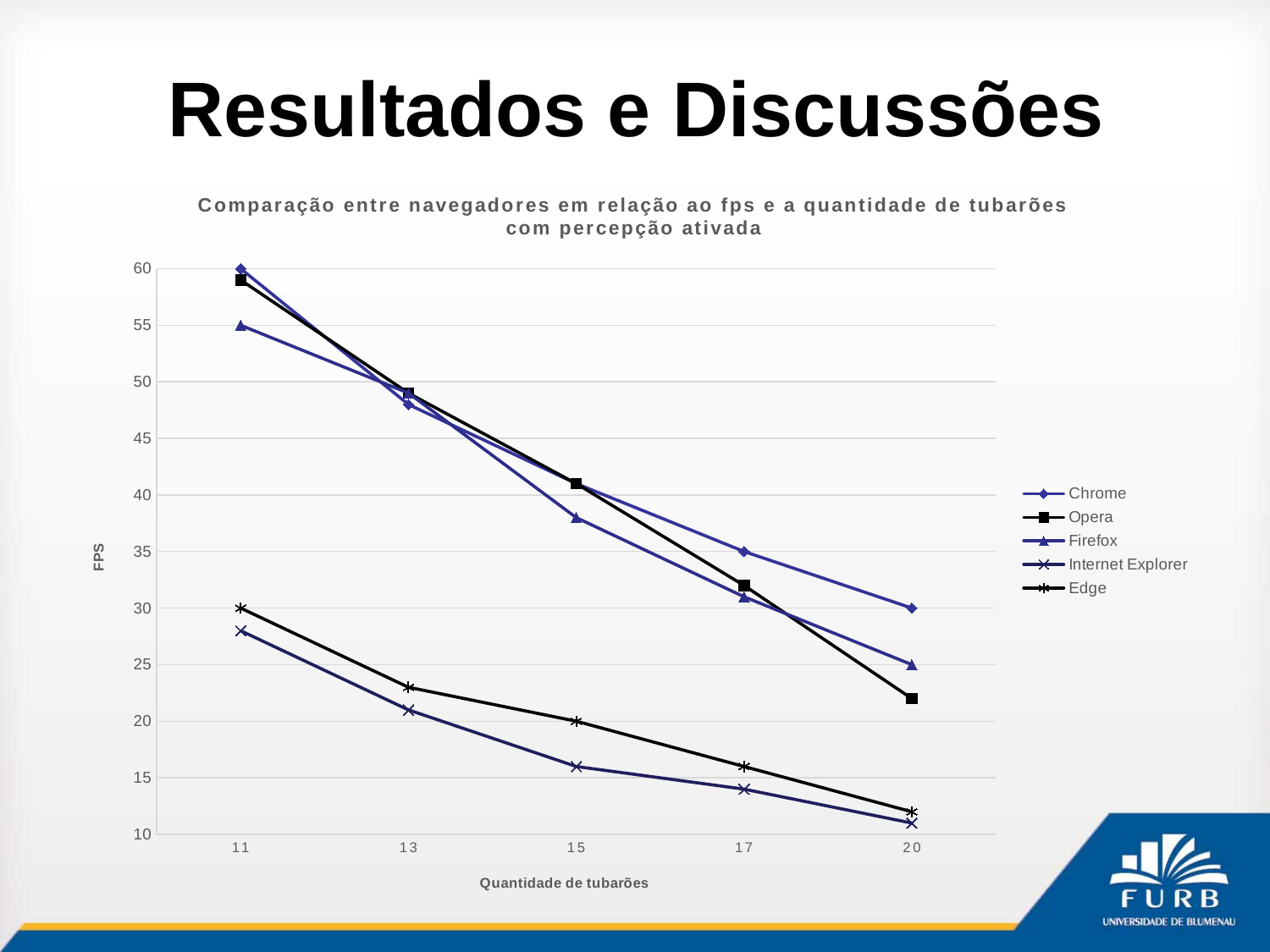

# Resultados e Discussões

### Chart: Comparação entre navegadores em relação ao fps e a quantidade de tubarões com percepção ativada

| Category | Chrome | Opera | Firefox | Internet Explorer | Edge |
|---|---|---|---|---|---|
| 11 | 60.0 | 59.0 | 55.0 | 28.0 | 30.0 |
| 13 | 48.0 | 49.0 | 49.0 | 21.0 | 23.0 |
| 15 | 41.0 | 41.0 | 38.0 | 16.0 | 20.0 |
| 17 | 35.0 | 32.0 | 31.0 | 14.0 | 16.0 |
| 20 | 30.0 | 22.0 | 25.0 | 11.0 | 12.0 |